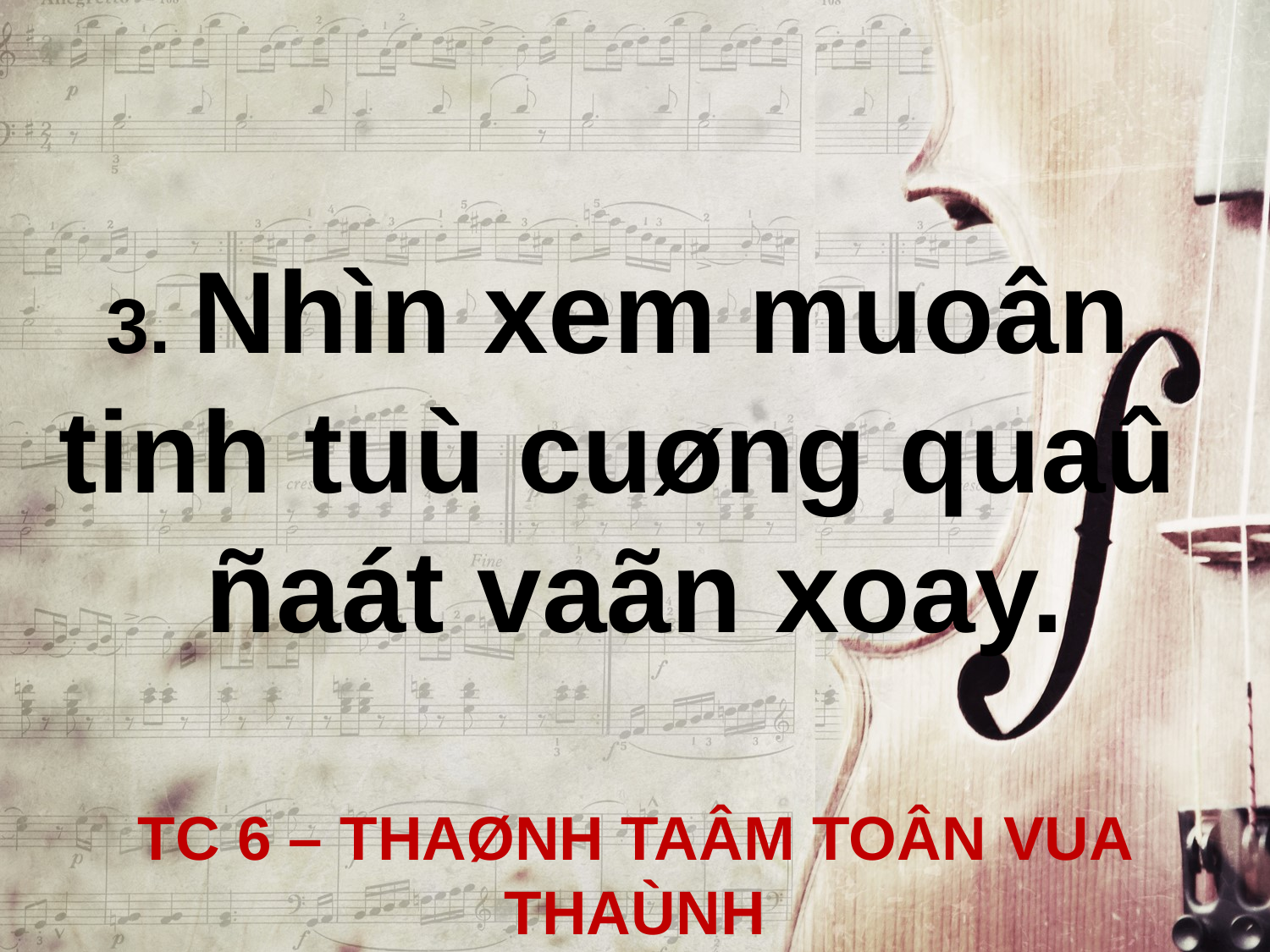

3. Nhìn xem muoân
tinh tuù cuøng quaû
ñaát vaãn xoay.
TC 6 – THAØNH TAÂM TOÂN VUA THAÙNH